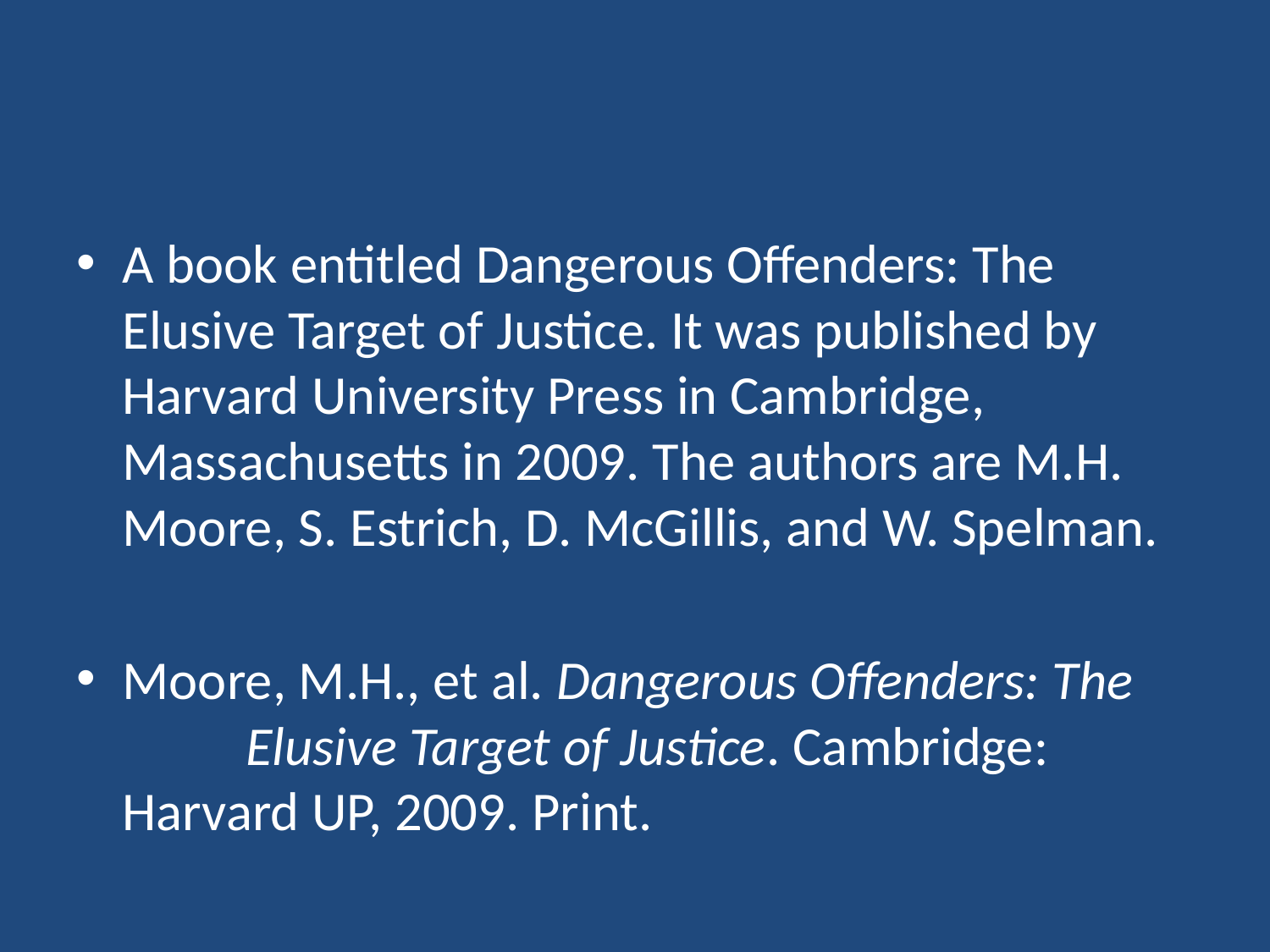

#
A book entitled Dangerous Offenders: The Elusive Target of Justice. It was published by Harvard University Press in Cambridge, Massachusetts in 2009. The authors are M.H. Moore, S. Estrich, D. McGillis, and W. Spelman.

Moore, M.H., et al. Dangerous Offenders: The 	Elusive Target of Justice. Cambridge: 	Harvard UP, 2009. Print.